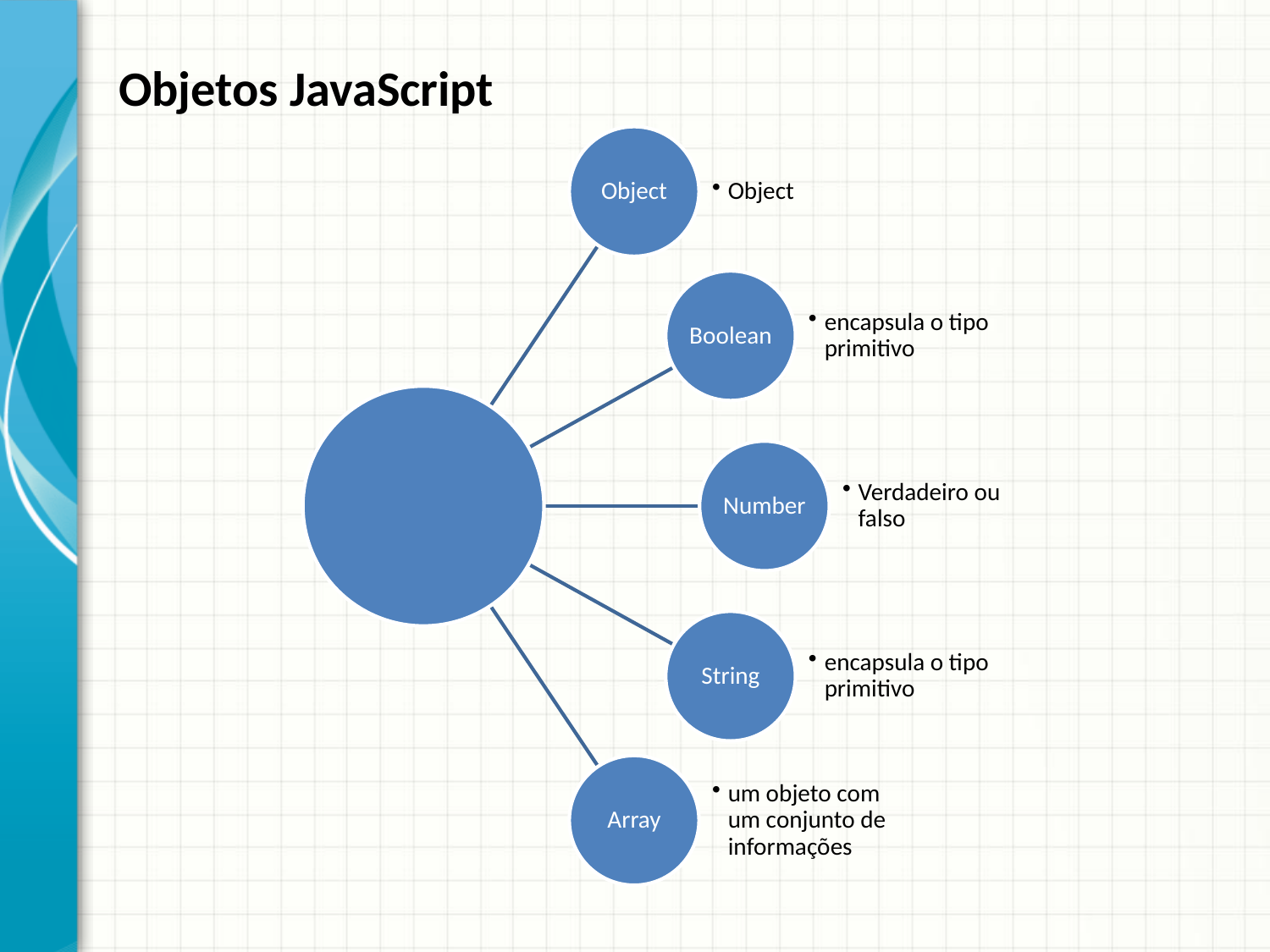

# Objetos JavaScript
Object
Object
Boolean
encapsula o tipo primitivo
Number
Verdadeiro ou falso
String
encapsula o tipo primitivo
Array
um objeto com um conjunto de informações